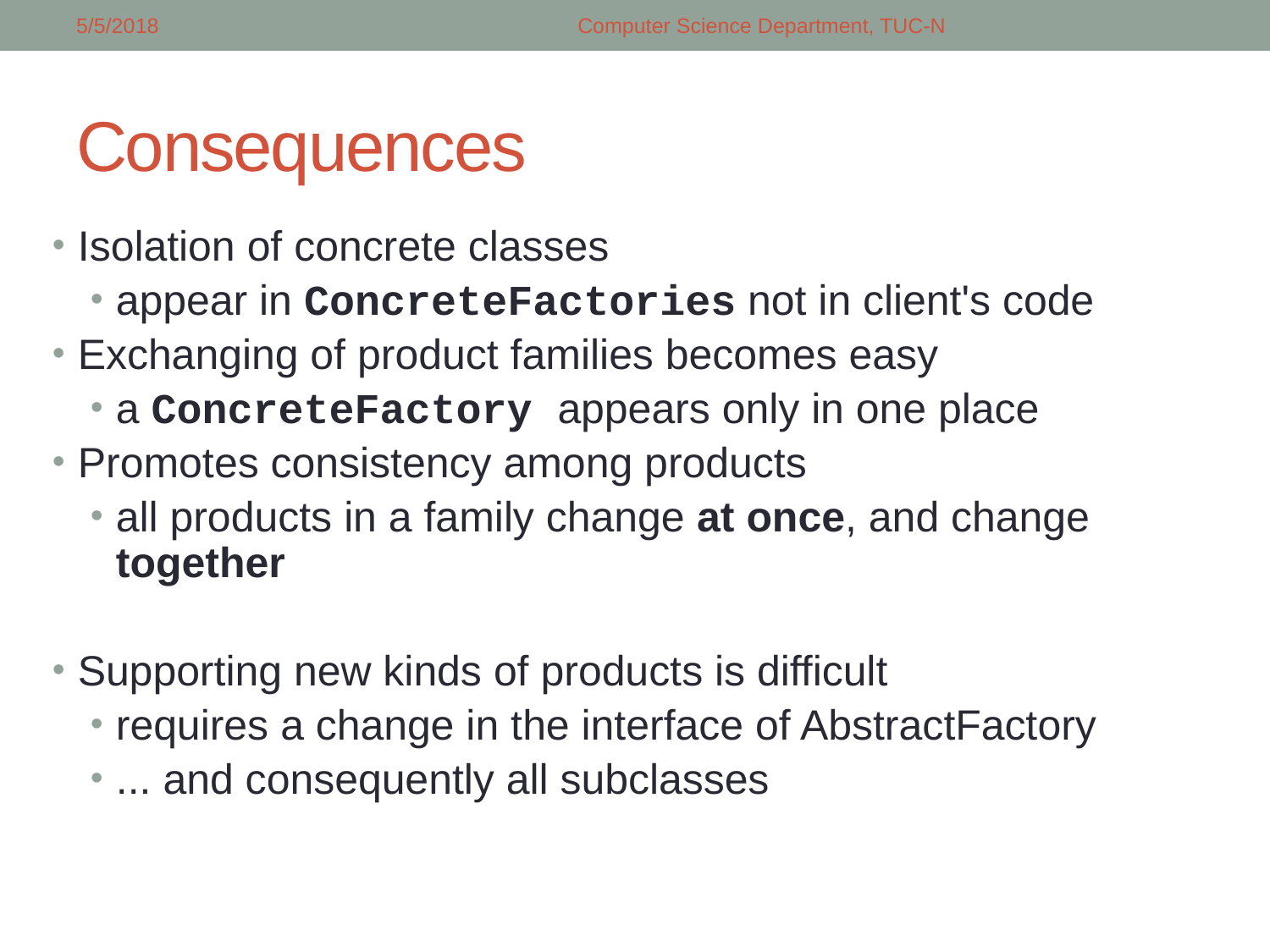

5/5/2018
Computer Science Department, TUC-N
# Consequences
Isolation of concrete classes
appear in ConcreteFactories not in client's code
Exchanging of product families becomes easy
a ConcreteFactory appears only in one place
Promotes consistency among products
all products in a family change at once, and change together

Supporting new kinds of products is difficult
requires a change in the interface of AbstractFactory
... and consequently all subclasses